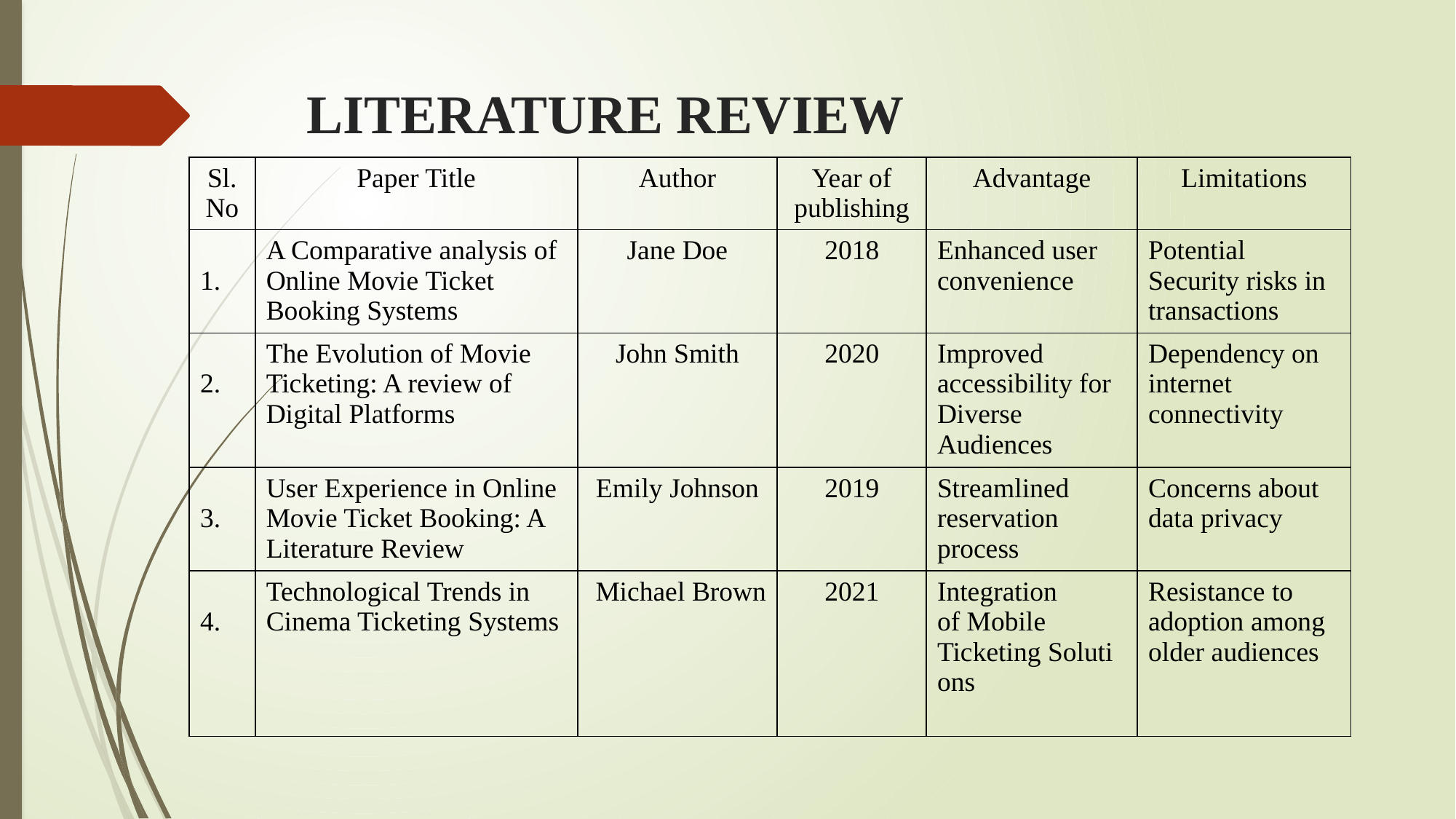

# LITERATURE REVIEW
| Sl.No | Paper Title | Author | Year of publishing | Advantage | Limitations |
| --- | --- | --- | --- | --- | --- |
| 1. | A Comparative analysis of Online Movie Ticket Booking Systems | Jane Doe | 2018 | Enhanced user convenience | Potential Security risks in transactions |
| 2. | The Evolution of Movie Ticketing: A review of Digital Platforms | John Smith | 2020 | Improved accessibility for Diverse Audiences | Dependency on internet connectivity |
| 3. | User Experience in Online Movie Ticket Booking: A Literature Review | Emily Johnson | 2019 | Streamlined reservation process | Concerns about data privacy |
| 4. | Technological Trends in Cinema Ticketing Systems | Michael Brown | 2021 | Integration of Mobile Ticketing Solutions | Resistance to adoption among older audiences |